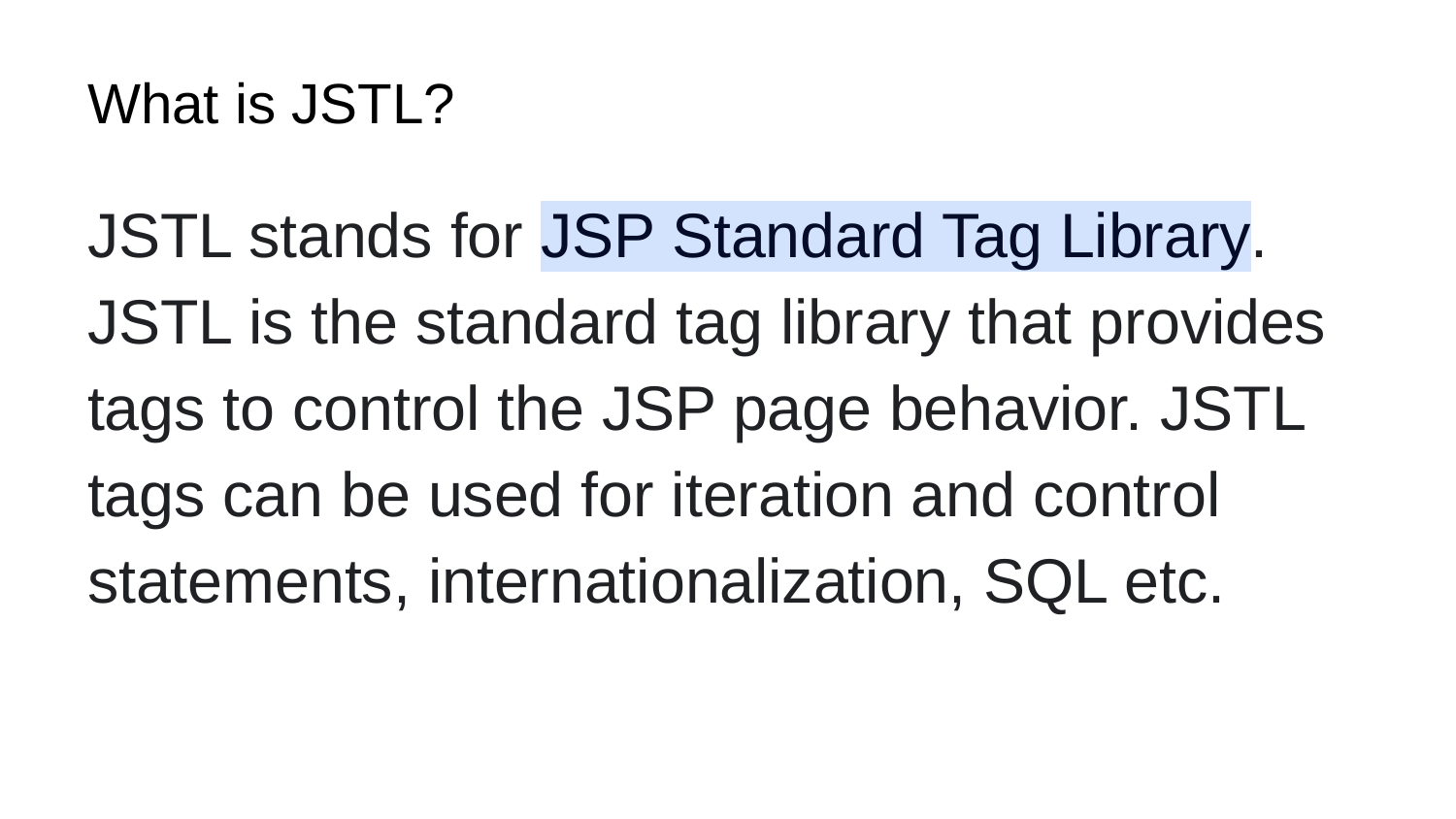

# What is JSTL?
JSTL stands for JSP Standard Tag Library. JSTL is the standard tag library that provides tags to control the JSP page behavior. JSTL tags can be used for iteration and control statements, internationalization, SQL etc.